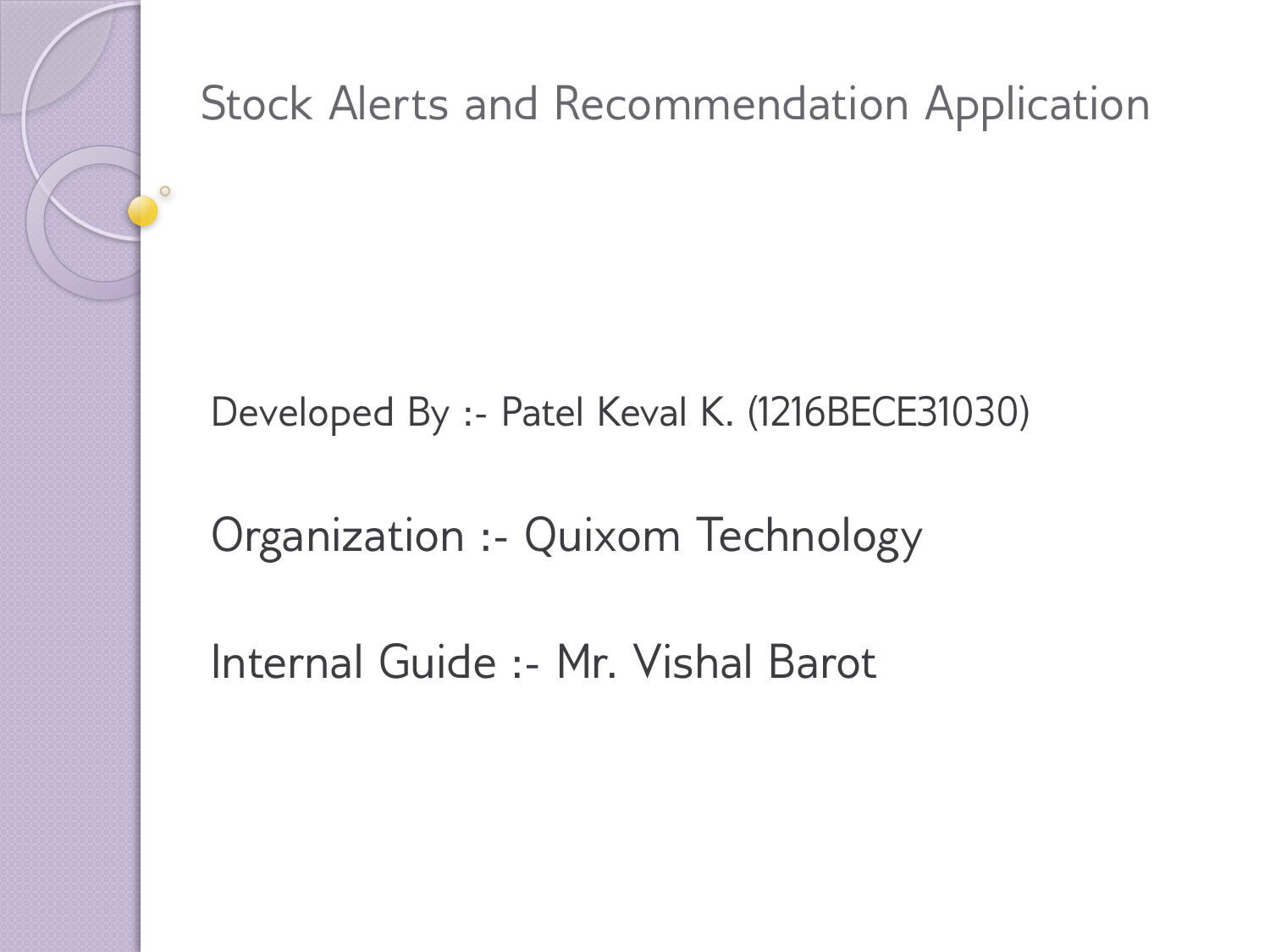

# Stock Alerts and Recommendation Application

Developed By :- Patel Keval K. (1216BECE31030)

Organization :- Quixom Technology

Internal Guide :- Mr. Vishal Barot